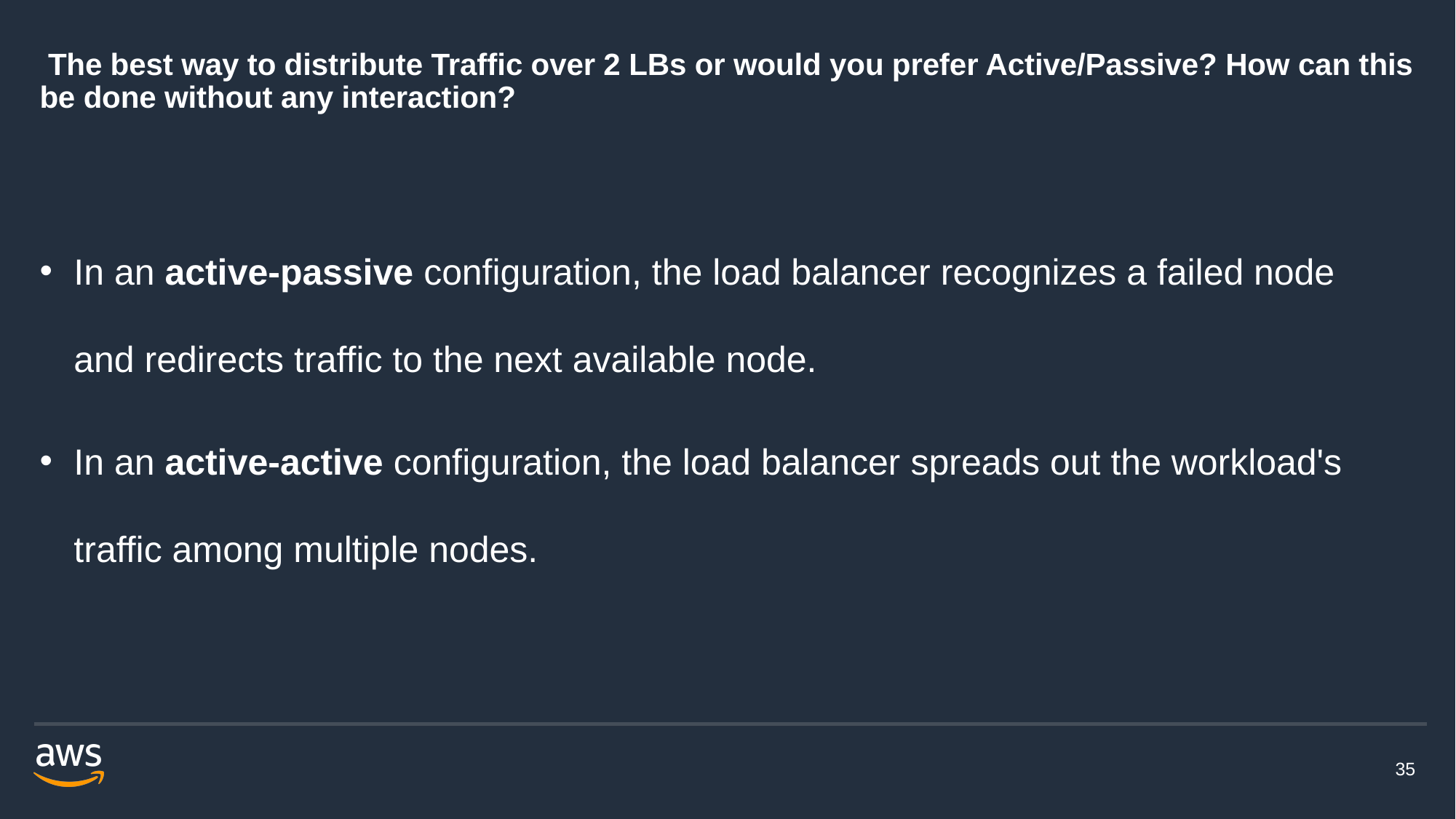

# The best way to distribute Traffic over 2 LBs or would you prefer Active/Passive? How can this be done without any interaction?

In an active-passive configuration, the load balancer recognizes a failed node and redirects traffic to the next available node.
In an active-active configuration, the load balancer spreads out the workload's traffic among multiple nodes.
35